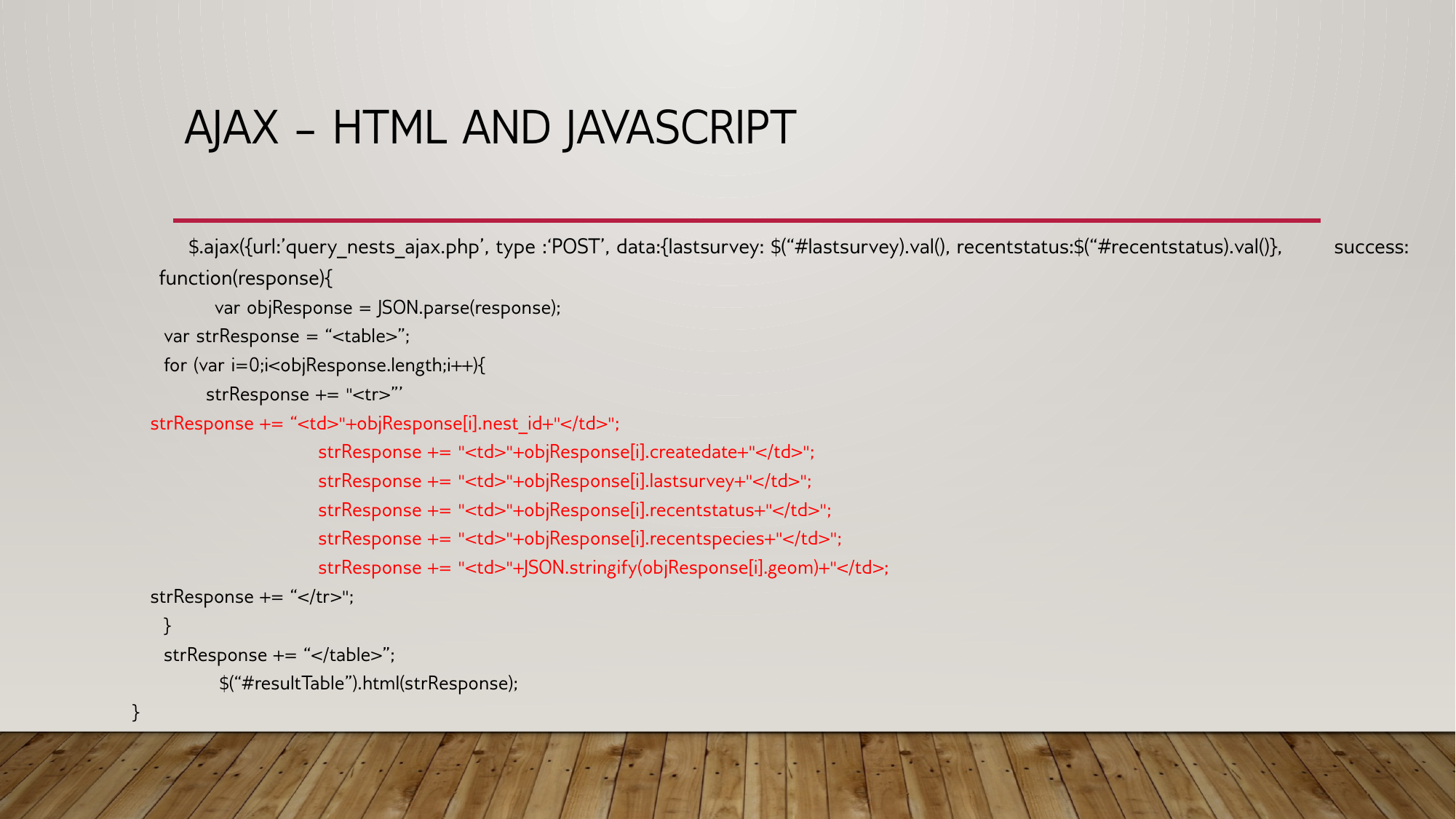

# AJAX – HTML and javascript
     $.ajax({url:’query_nests_ajax.php’, type :‘POST’, data:{lastsurvey: $(“#lastsurvey).val(), recentstatus:$(“#recentstatus).val()}, 				 success: function(response){
 	var objResponse = JSON.parse(response);
	       	var strResponse = “<table>”;
	      	for (var i=0;i<objResponse.length;i++){
 		       strResponse += "<tr>”’
		       strResponse += “<td>"+objResponse[i].nest_id+"</td>";
                                   strResponse += "<td>"+objResponse[i].createdate+"</td>";
                                   strResponse += "<td>"+objResponse[i].lastsurvey+"</td>";
                                   strResponse += "<td>"+objResponse[i].recentstatus+"</td>";
                                   strResponse += "<td>"+objResponse[i].recentspecies+"</td>";
                                   strResponse += "<td>"+JSON.stringify(objResponse[i].geom)+"</td>;
		       strResponse += “</tr>";
	      	}
	     	strResponse += “</table>”;
 	      	$(“#resultTable”).html(strResponse);
	    }